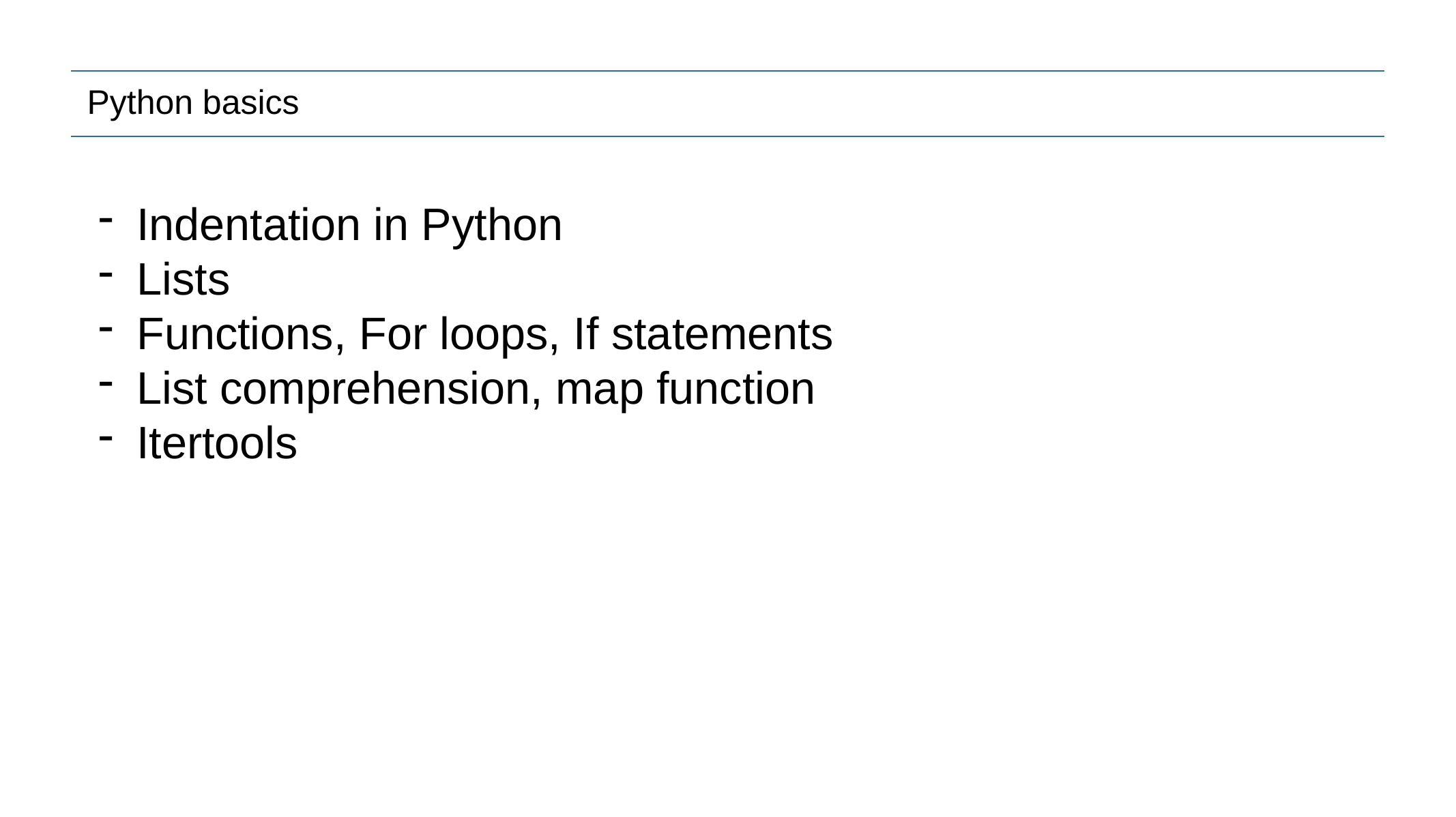

Python basics
Indentation in Python
Lists
Functions, For loops, If statements
List comprehension, map function
Itertools